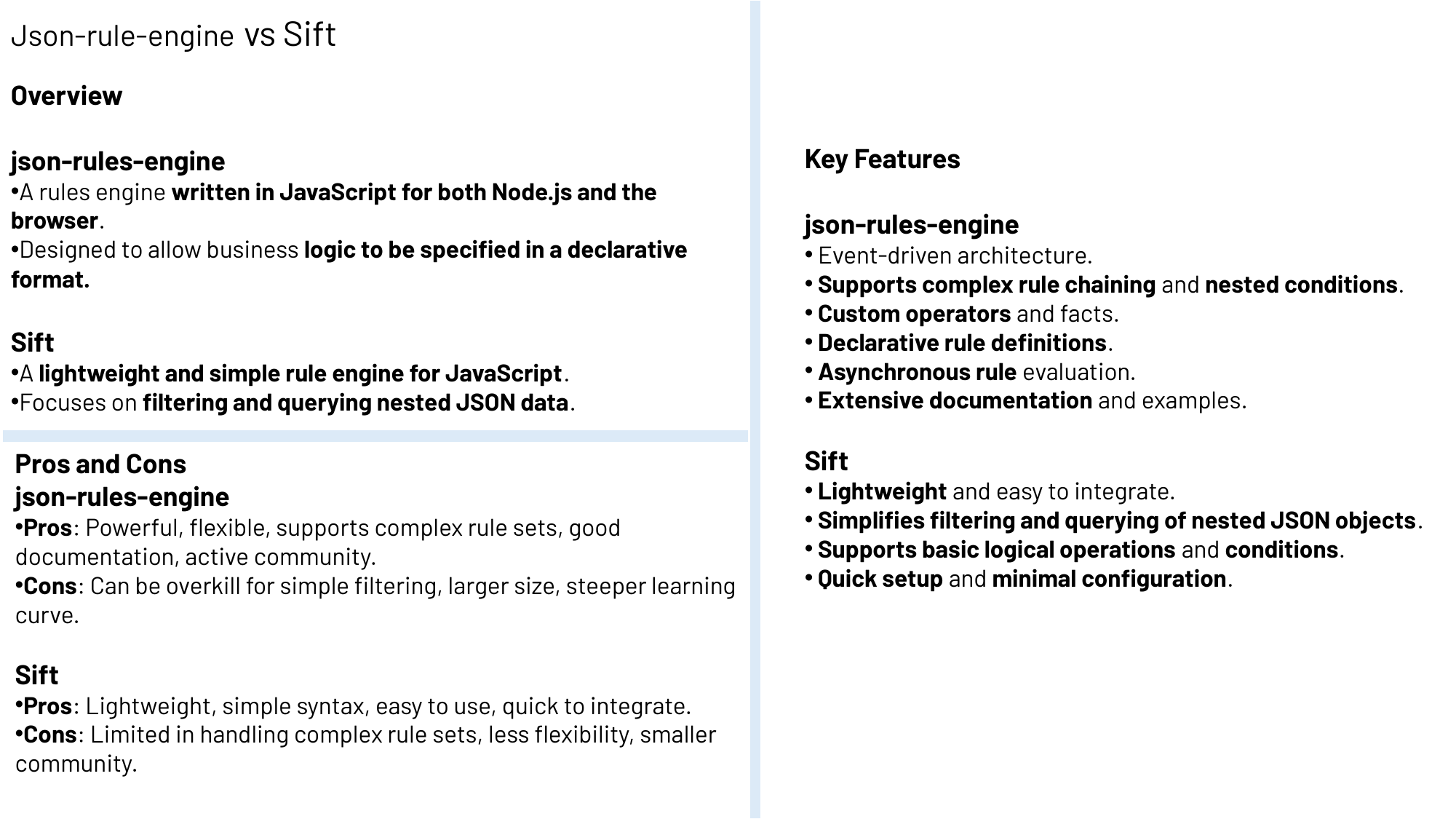

# Json-rule-engine vs Sift

Overview

json-rules-engine
A rules engine written in JavaScript for both Node.js and the browser.
Designed to allow business logic to be specified in a declarative format.

Sift
A lightweight and simple rule engine for JavaScript.
Focuses on filtering and querying nested JSON data.
Key Features

json-rules-engine
 Event-driven architecture.
 Supports complex rule chaining and nested conditions.
 Custom operators and facts.
 Declarative rule definitions.
 Asynchronous rule evaluation.
 Extensive documentation and examples.

Sift
 Lightweight and easy to integrate.
 Simplifies filtering and querying of nested JSON objects.
 Supports basic logical operations and conditions.
 Quick setup and minimal configuration.

Pros and Cons
json-rules-engine
Pros: Powerful, flexible, supports complex rule sets, good documentation, active community.
Cons: Can be overkill for simple filtering, larger size, steeper learning curve.

Sift
Pros: Lightweight, simple syntax, easy to use, quick to integrate.
Cons: Limited in handling complex rule sets, less flexibility, smaller community.